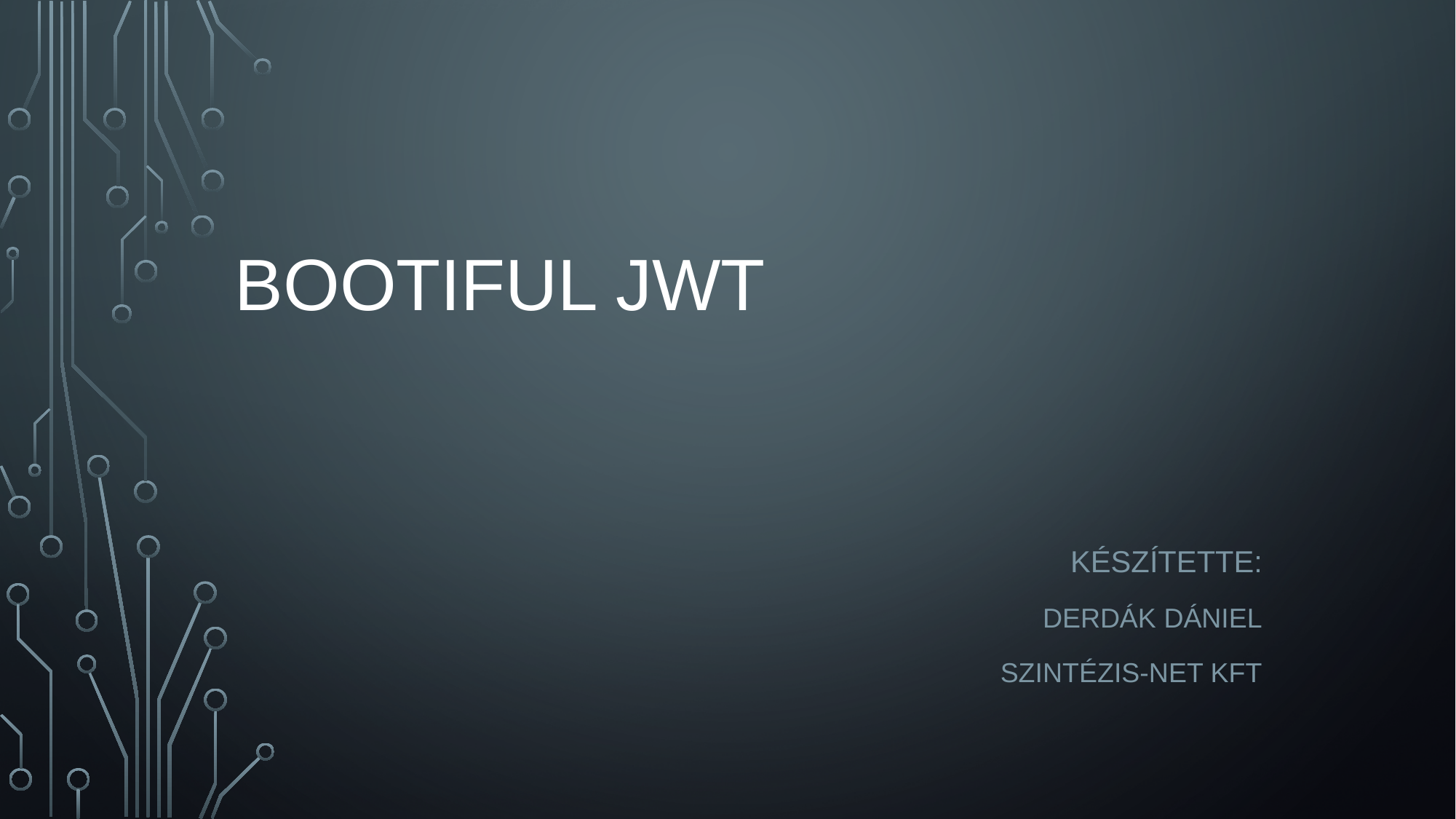

# Bootiful JWT

Készítette:
Derdák Dániel
Szintézis-net KFT